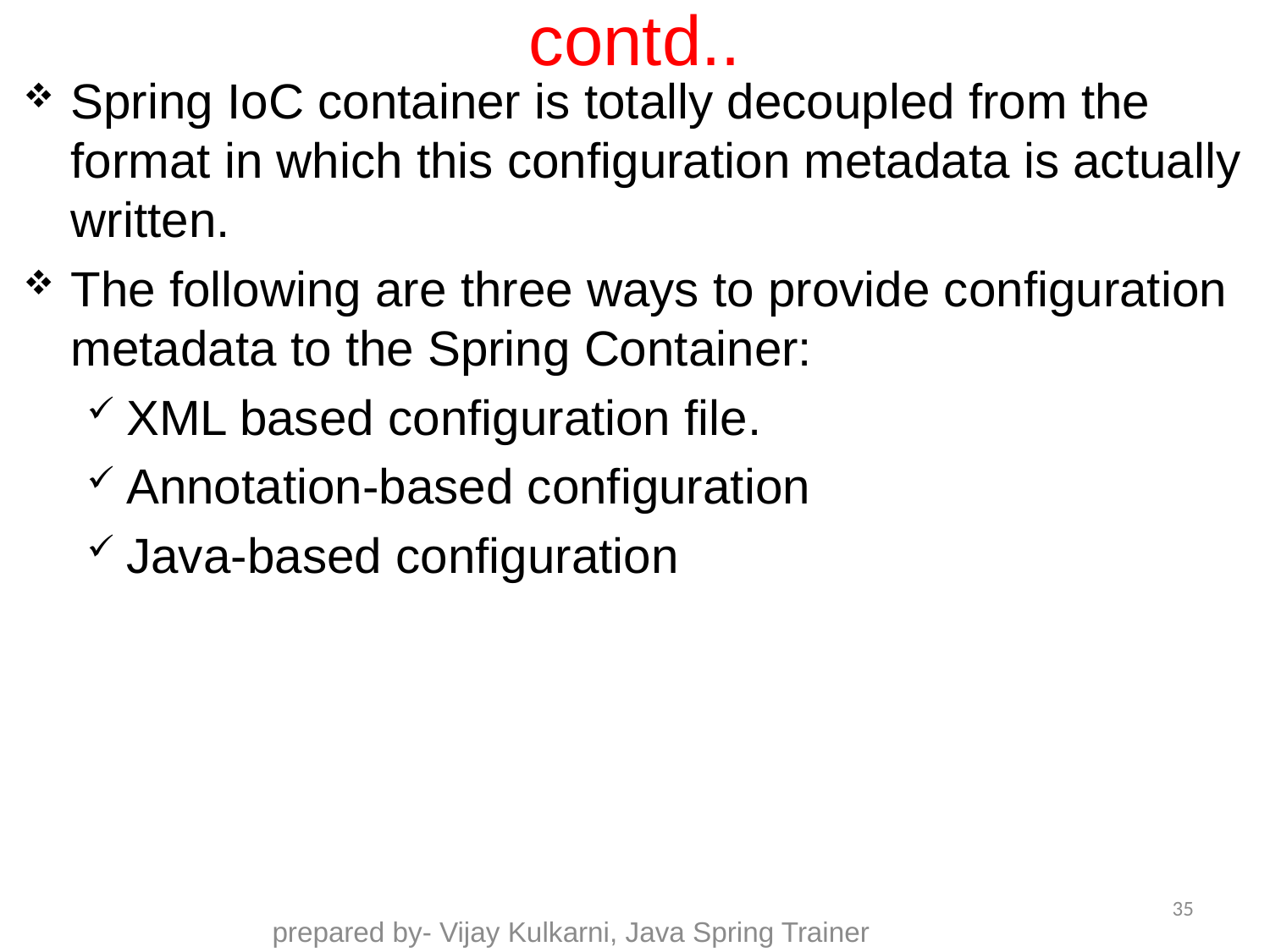

# contd..
Spring IoC container is totally decoupled from the format in which this configuration metadata is actually written.
The following are three ways to provide configuration metadata to the Spring Container:
XML based configuration file.
Annotation-based configuration
Java-based configuration

35
prepared by- Vijay Kulkarni, Java Spring Trainer